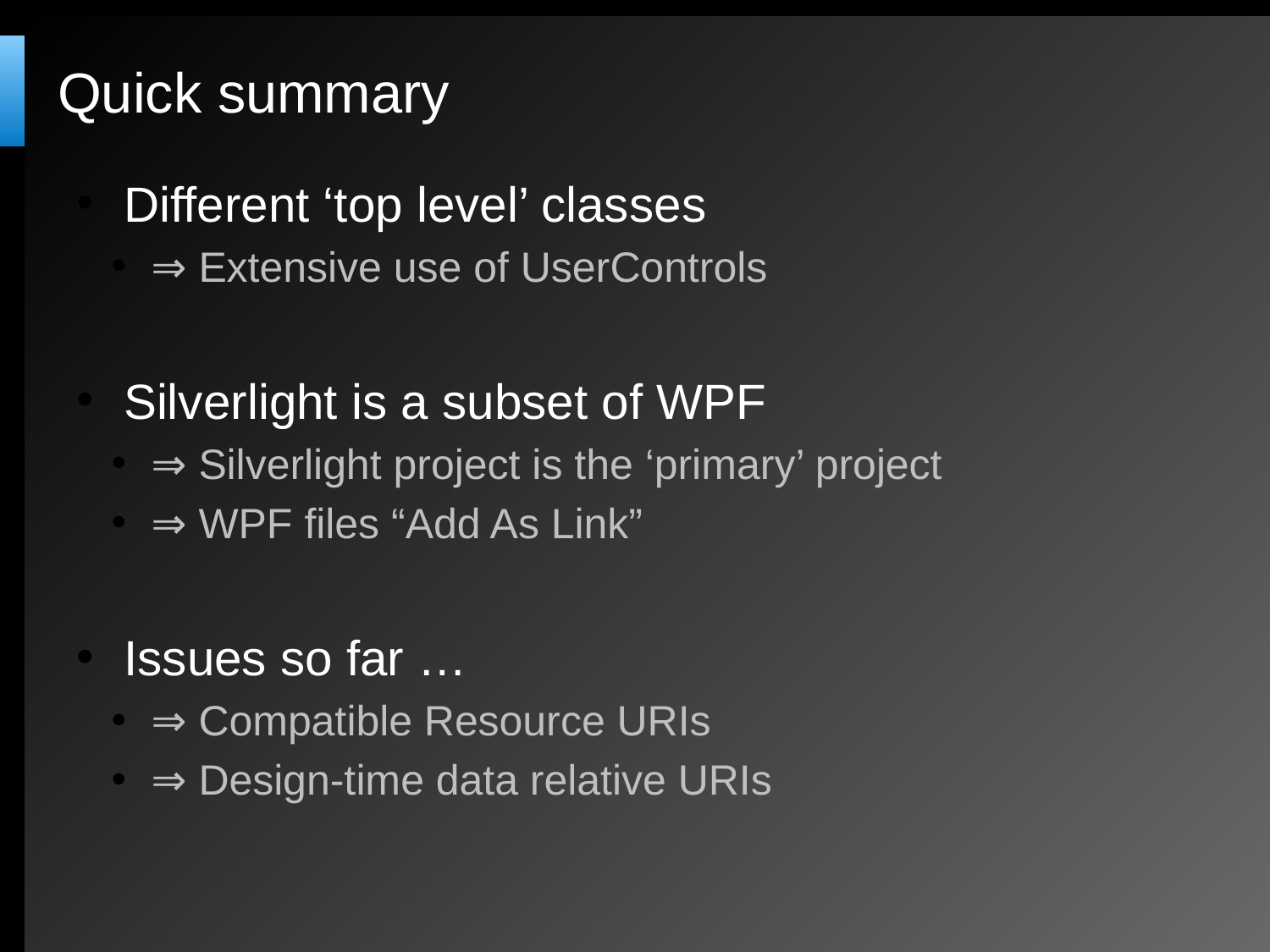

# Quick summary
Different ‘top level’ classes
⇒ Extensive use of UserControls

Silverlight is a subset of WPF
⇒ Silverlight project is the ‘primary’ project
⇒ WPF files “Add As Link”

Issues so far …
⇒ Compatible Resource URIs
⇒ Design-time data relative URIs